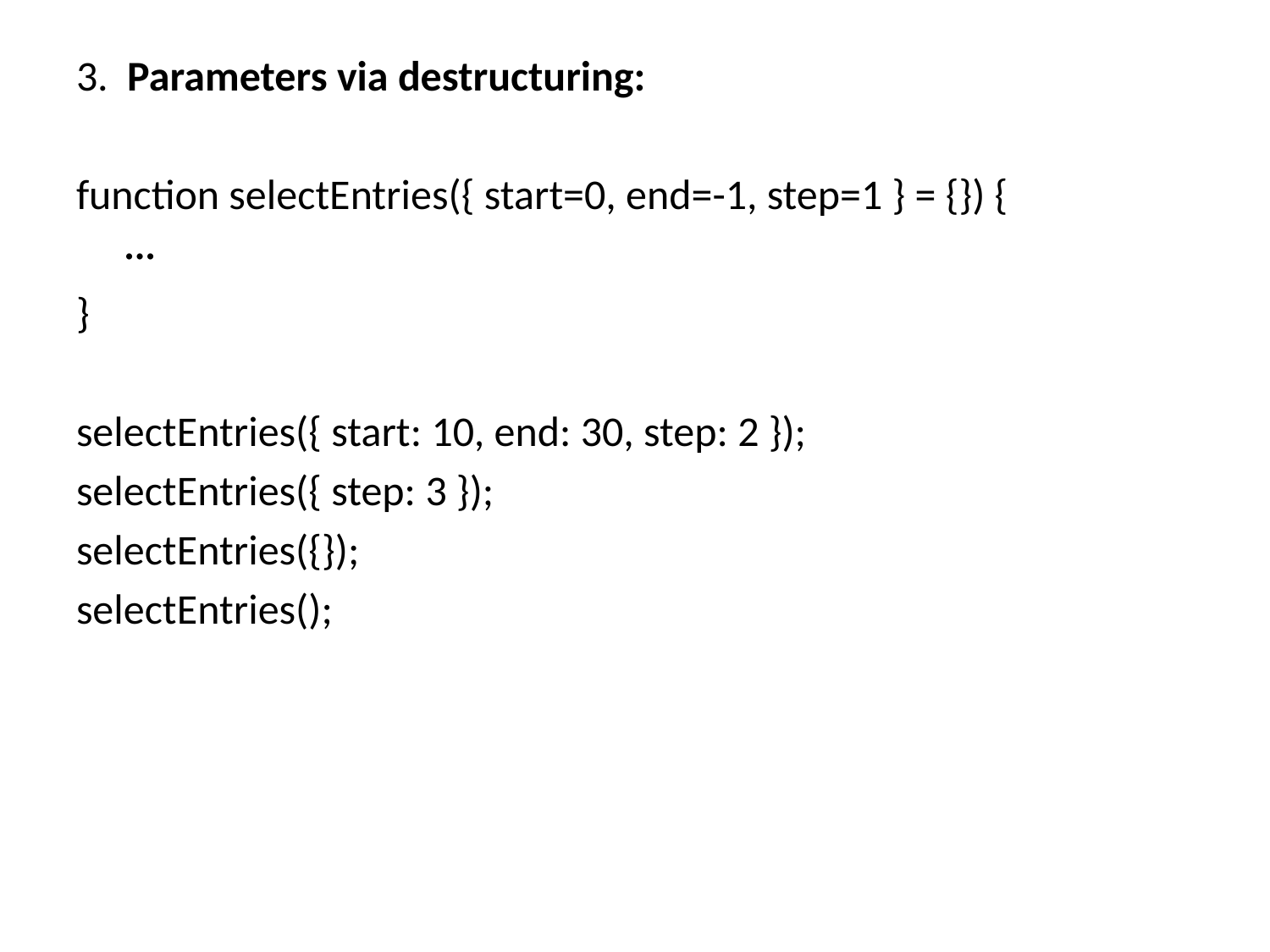

3.  Parameters via destructuring:

function selectEntries({ start=0, end=-1, step=1 } = {}) {
	···
}

selectEntries({ start: 10, end: 30, step: 2 });
selectEntries({ step: 3 });
selectEntries({});
selectEntries();